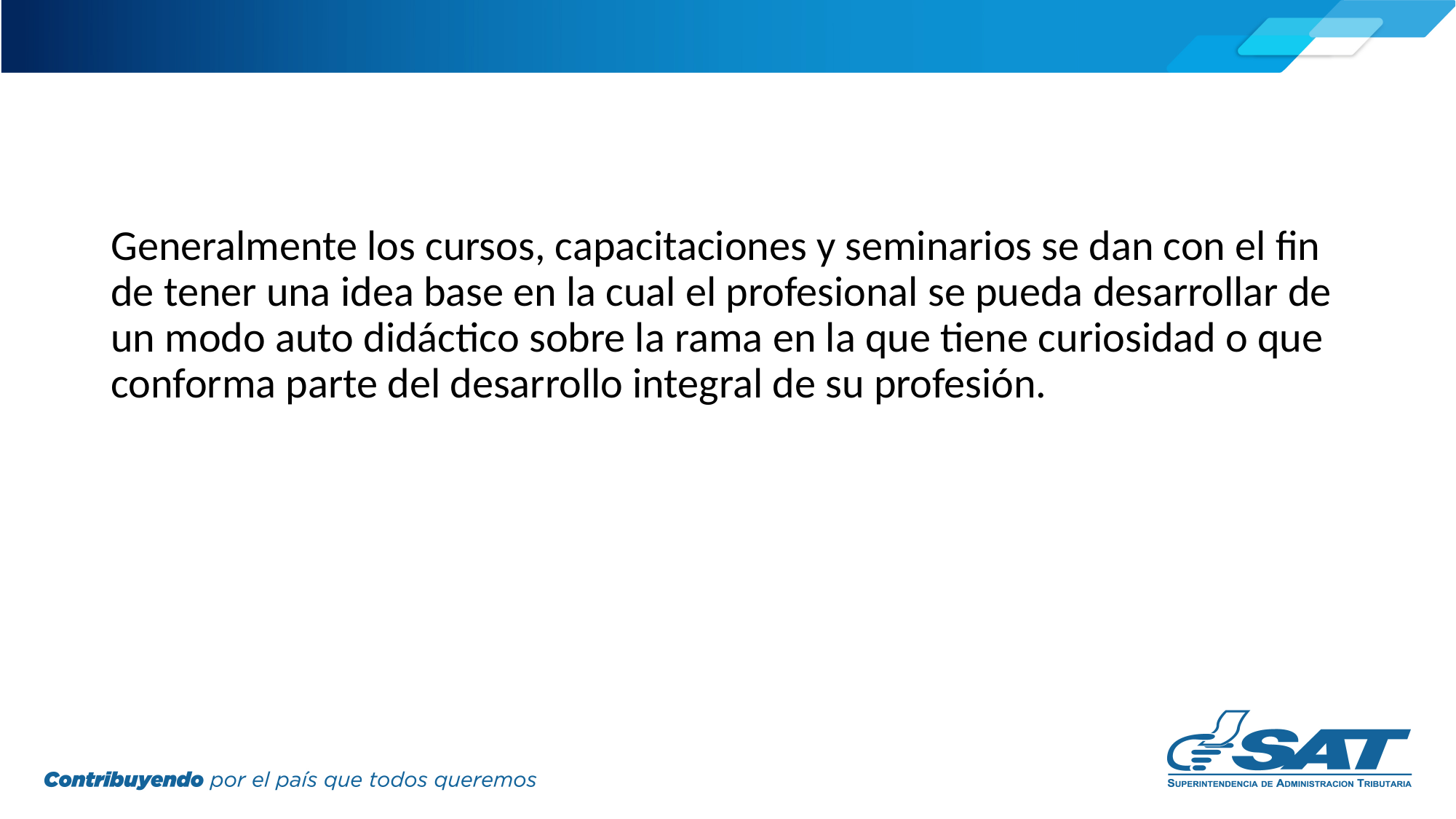

Generalmente los cursos, capacitaciones y seminarios se dan con el fin de tener una idea base en la cual el profesional se pueda desarrollar de un modo auto didáctico sobre la rama en la que tiene curiosidad o que conforma parte del desarrollo integral de su profesión.